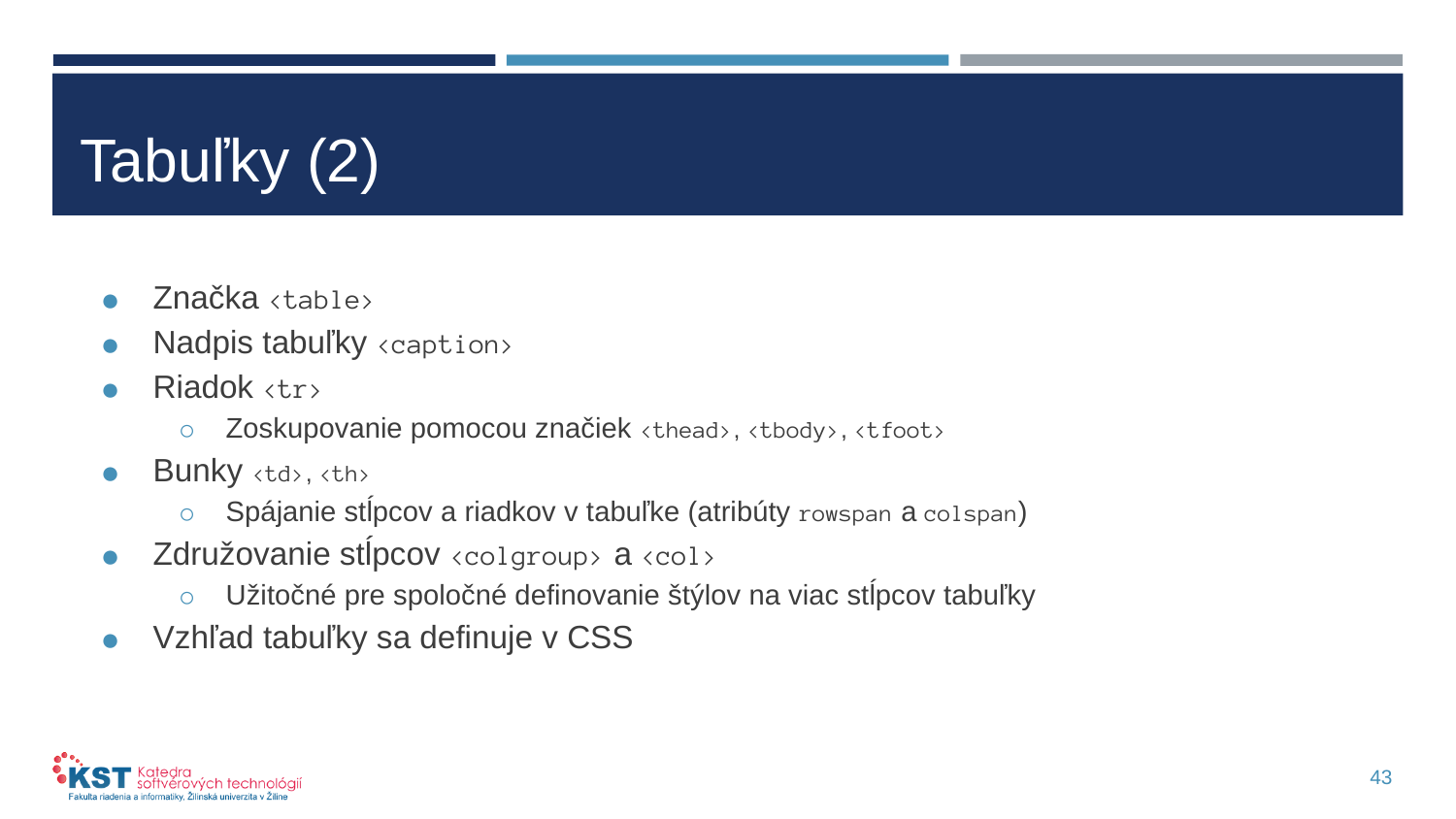

# Tabuľky (2)
Značka <table>
Nadpis tabuľky <caption>
Riadok <tr>
Zoskupovanie pomocou značiek <thead>, <tbody>, <tfoot>
Bunky <td>, <th>
Spájanie stĺpcov a riadkov v tabuľke (atribúty rowspan a colspan)
Združovanie stĺpcov <colgroup> a <col>
Užitočné pre spoločné definovanie štýlov na viac stĺpcov tabuľky
Vzhľad tabuľky sa definuje v CSS
43